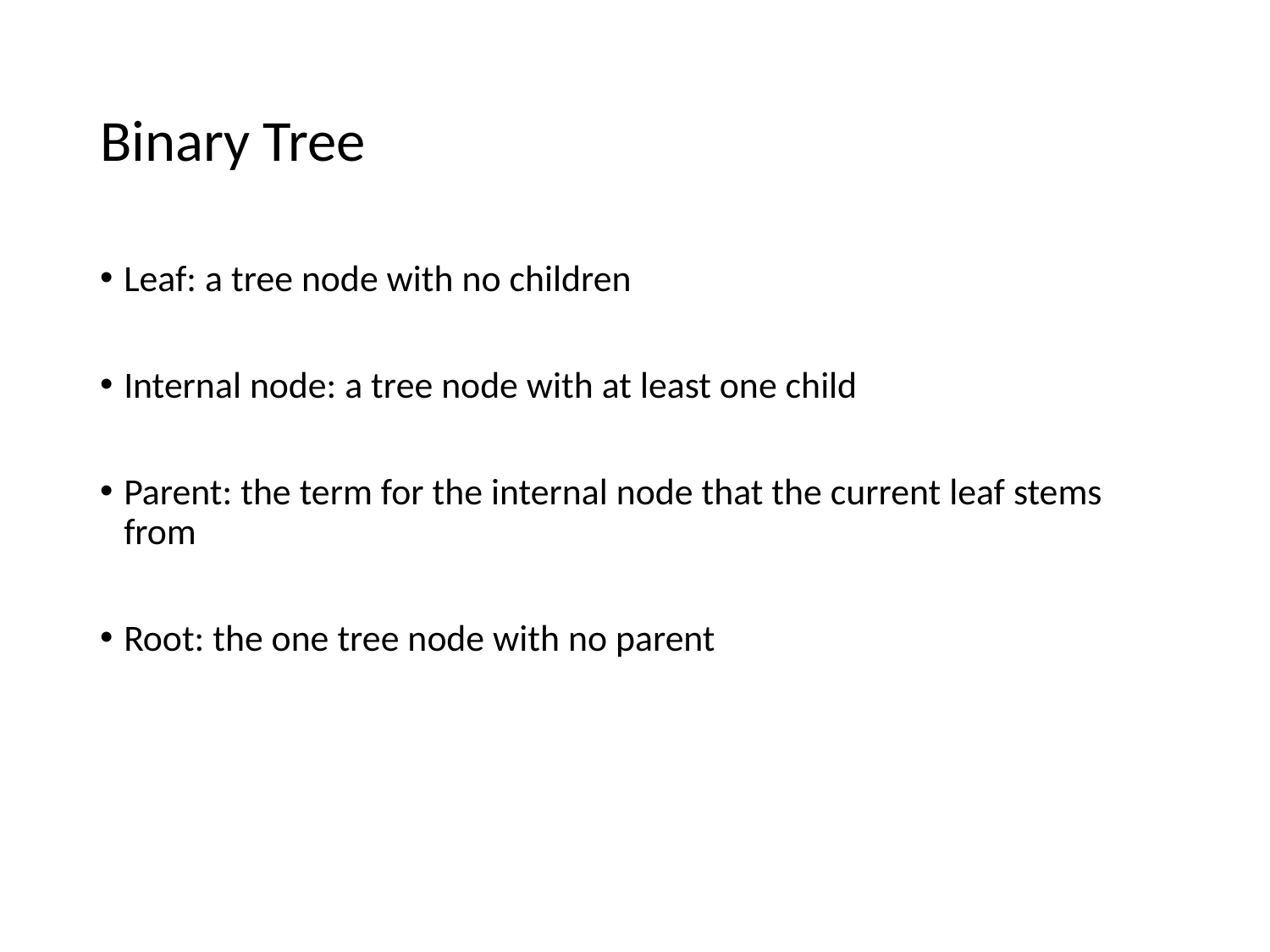

# Binary Tree
Leaf: a tree node with no children

Internal node: a tree node with at least one child

Parent: the term for the internal node that the current leaf stems from

Root: the one tree node with no parent